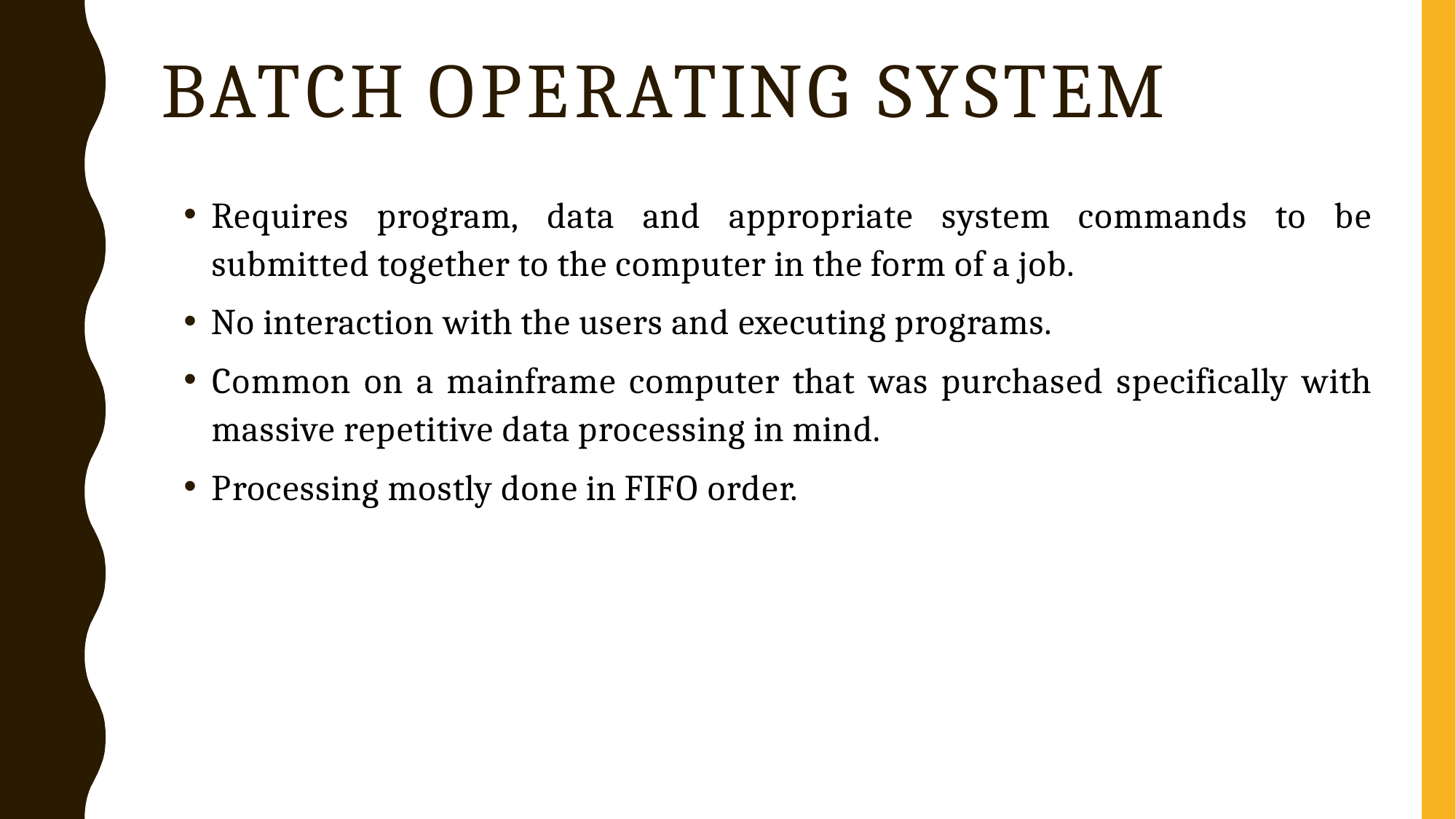

# Batch Operating System
Requires program, data and appropriate system commands to be submitted together to the computer in the form of a job.
No interaction with the users and executing programs.
Common on a mainframe computer that was purchased specifically with massive repetitive data processing in mind.
Processing mostly done in FIFO order.